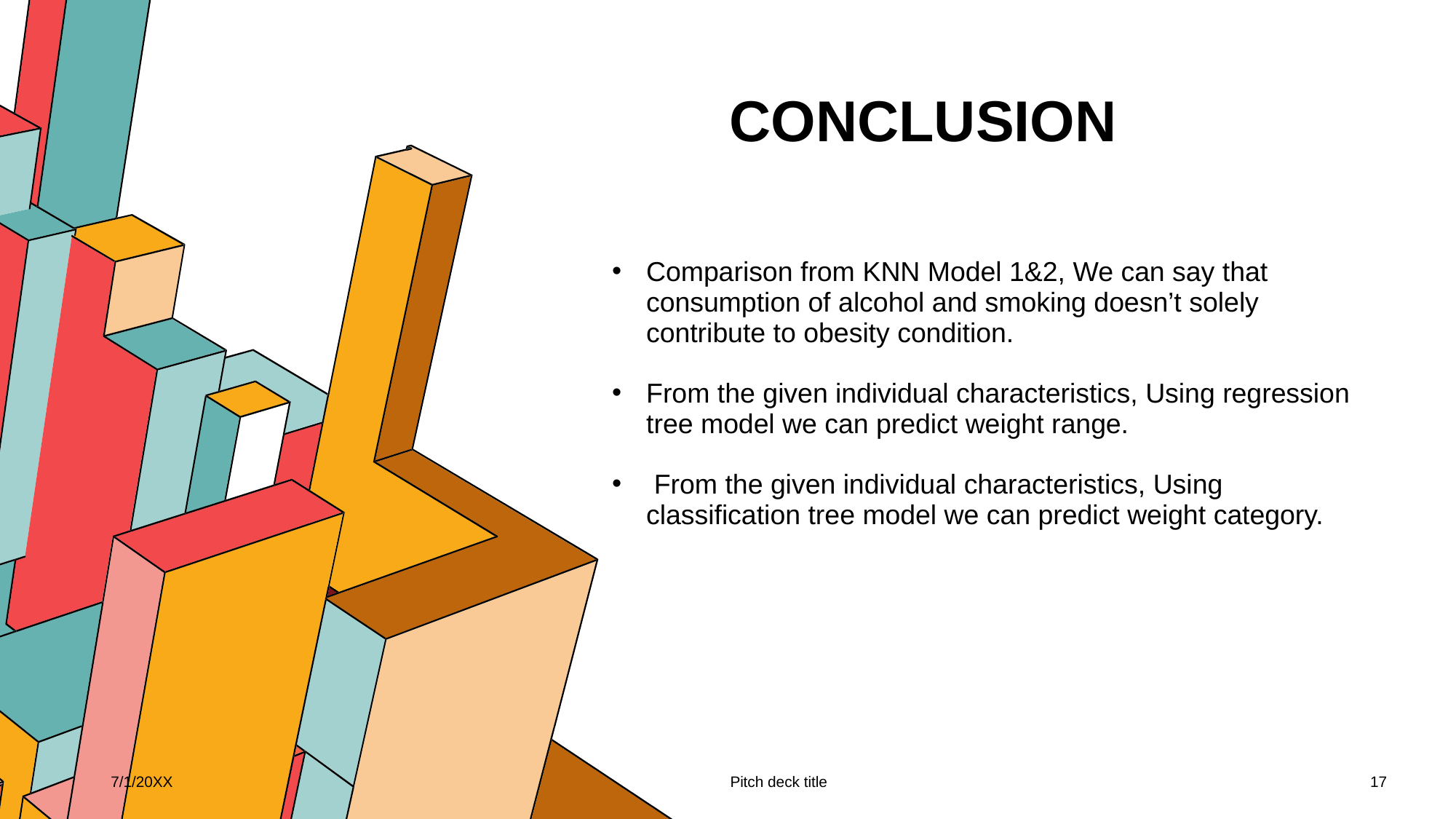

# Conclusion
Comparison from KNN Model 1&2, We can say that consumption of alcohol and smoking doesn’t solely contribute to obesity condition.
From the given individual characteristics, Using regression tree model we can predict weight range.
 From the given individual characteristics, Using classification tree model we can predict weight category.

7/1/20XX
Pitch deck title
17